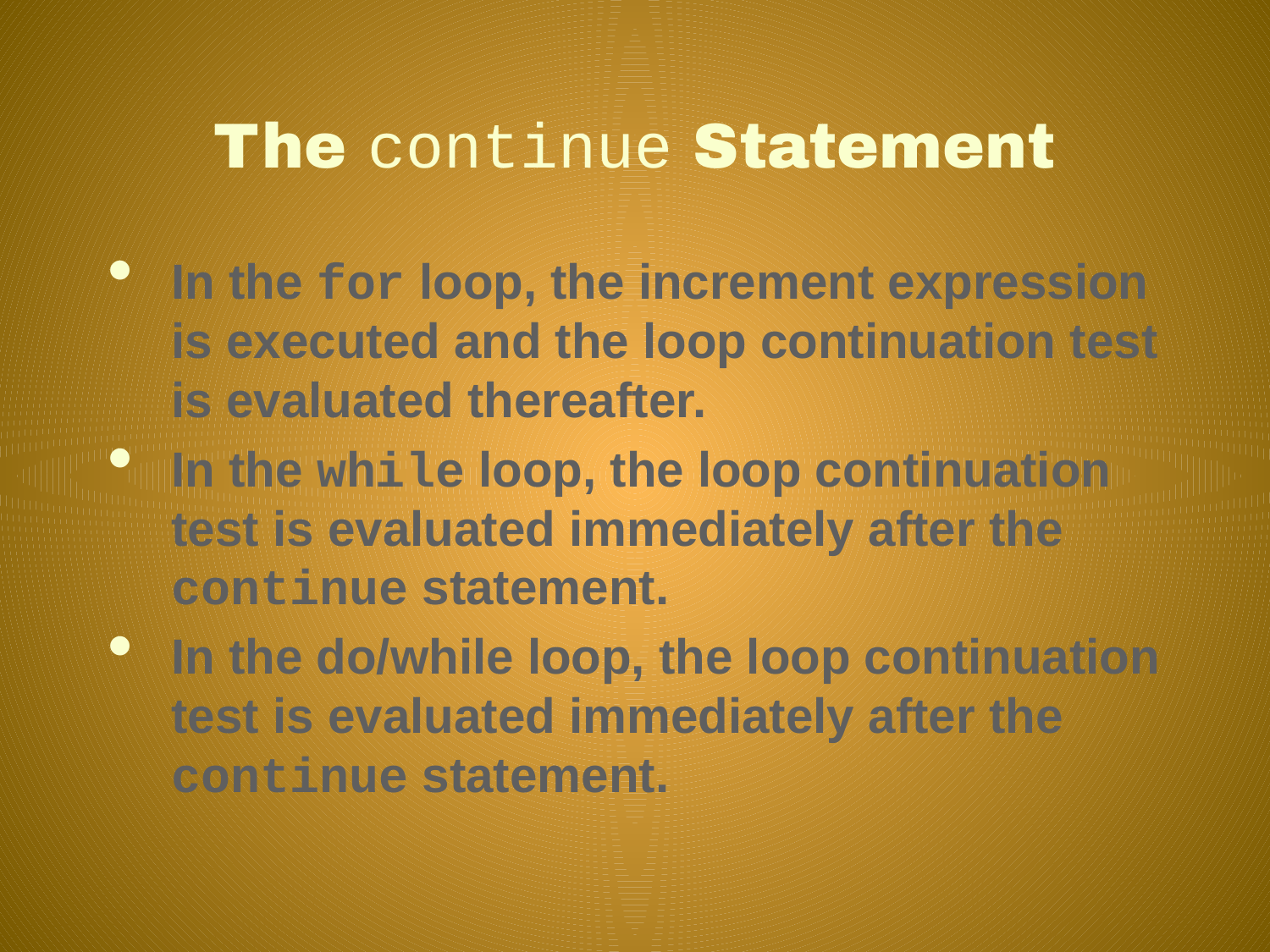

# The continue Statement
In the for loop, the increment expression is executed and the loop continuation test is evaluated thereafter.
In the while loop, the loop continuation test is evaluated immediately after the continue statement.
In the do/while loop, the loop continuation test is evaluated immediately after the continue statement.